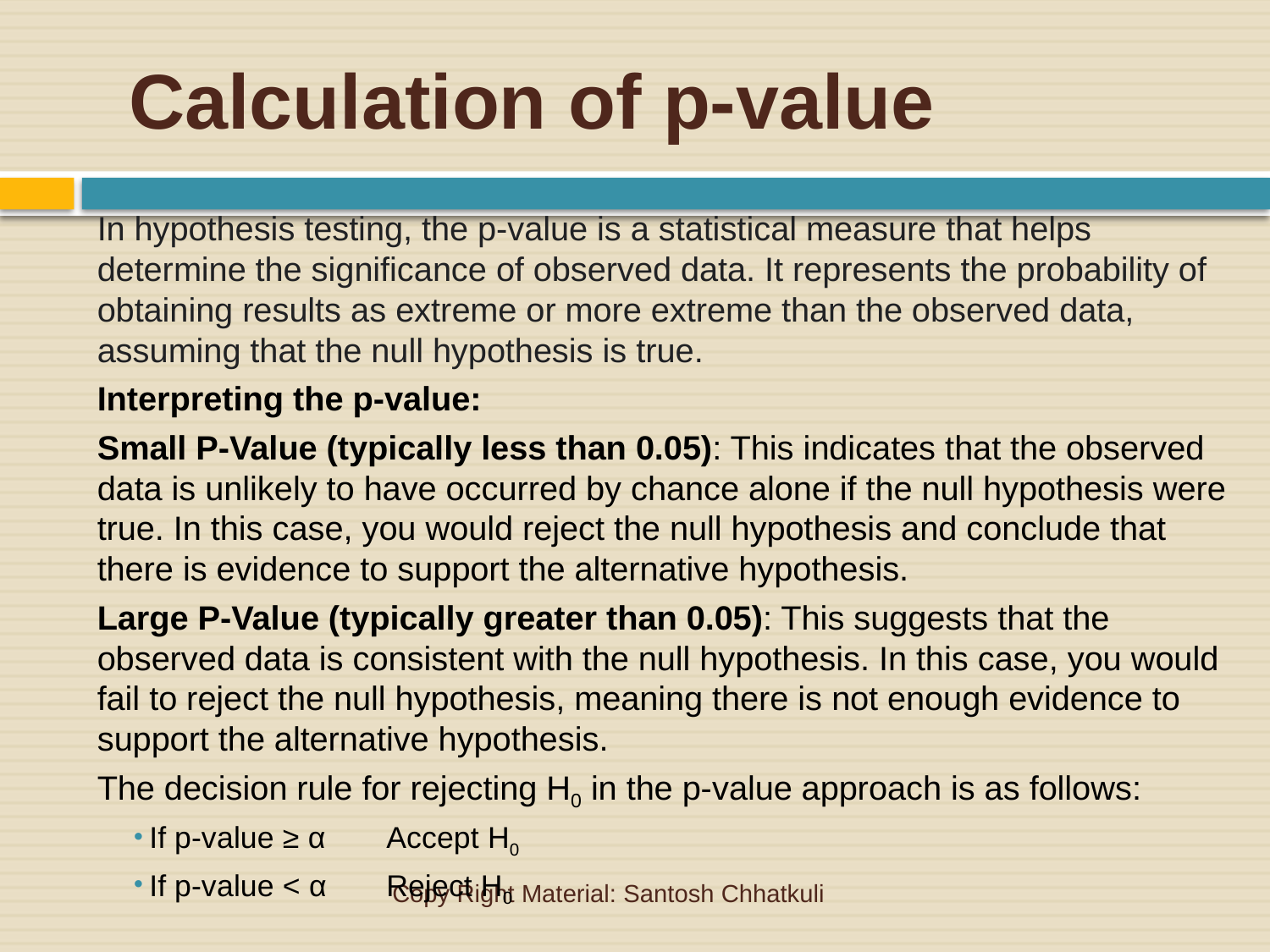

# Calculation of p-value
In hypothesis testing, the p-value is a statistical measure that helps determine the significance of observed data. It represents the probability of obtaining results as extreme or more extreme than the observed data, assuming that the null hypothesis is true.
Interpreting the p-value:
Small P-Value (typically less than 0.05): This indicates that the observed data is unlikely to have occurred by chance alone if the null hypothesis were true. In this case, you would reject the null hypothesis and conclude that there is evidence to support the alternative hypothesis.
Large P-Value (typically greater than 0.05): This suggests that the observed data is consistent with the null hypothesis. In this case, you would fail to reject the null hypothesis, meaning there is not enough evidence to support the alternative hypothesis.
The decision rule for rejecting H0 in the p-value approach is as follows:
 If p-value ≥ α 	Accept H0
 If p-value < α 	Reject H0
Copy Right Material: Santosh Chhatkuli